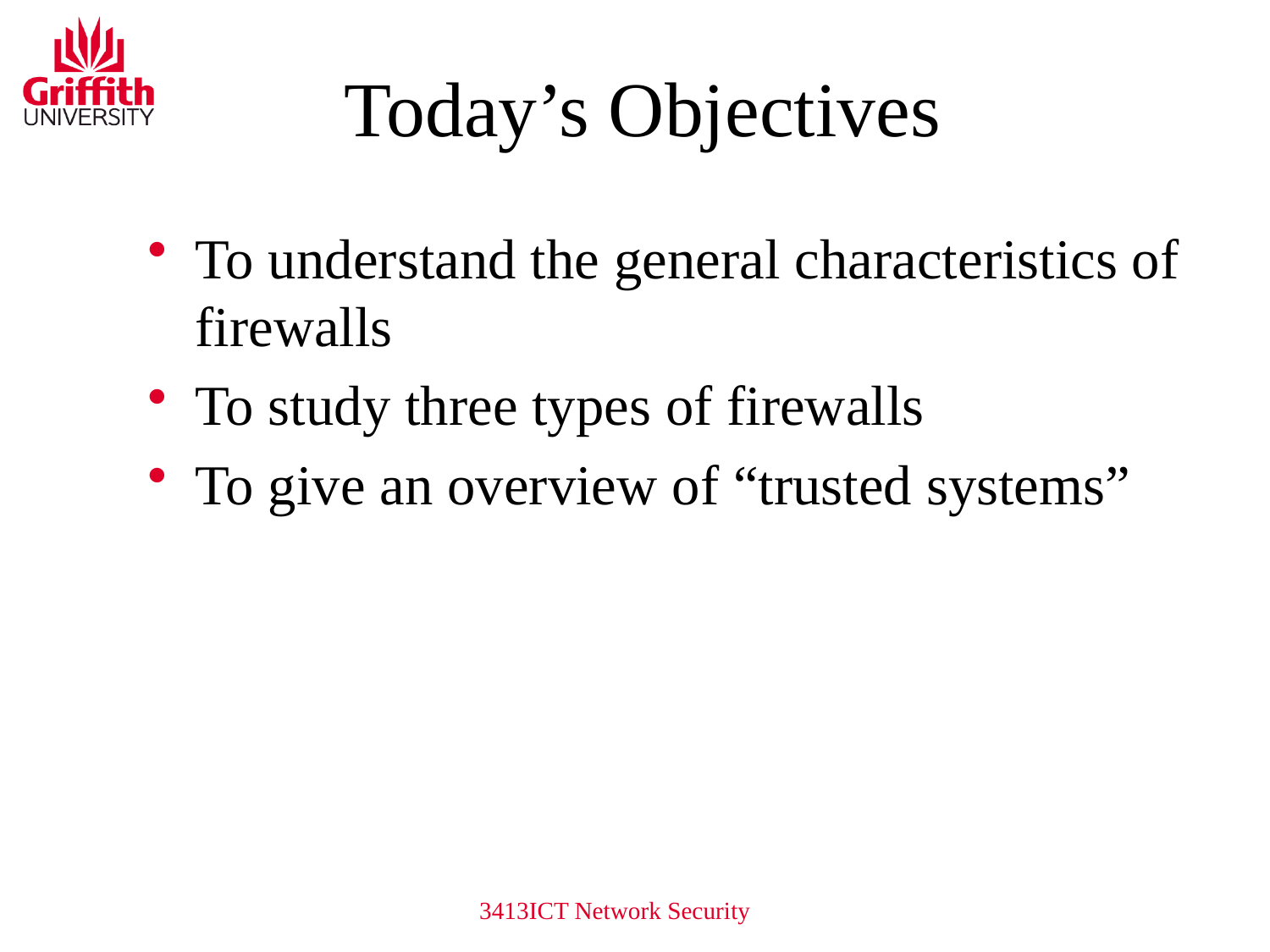

# Today’s Objectives
To understand the general characteristics of firewalls
To study three types of firewalls
To give an overview of “trusted systems”

3413ICT Network Security